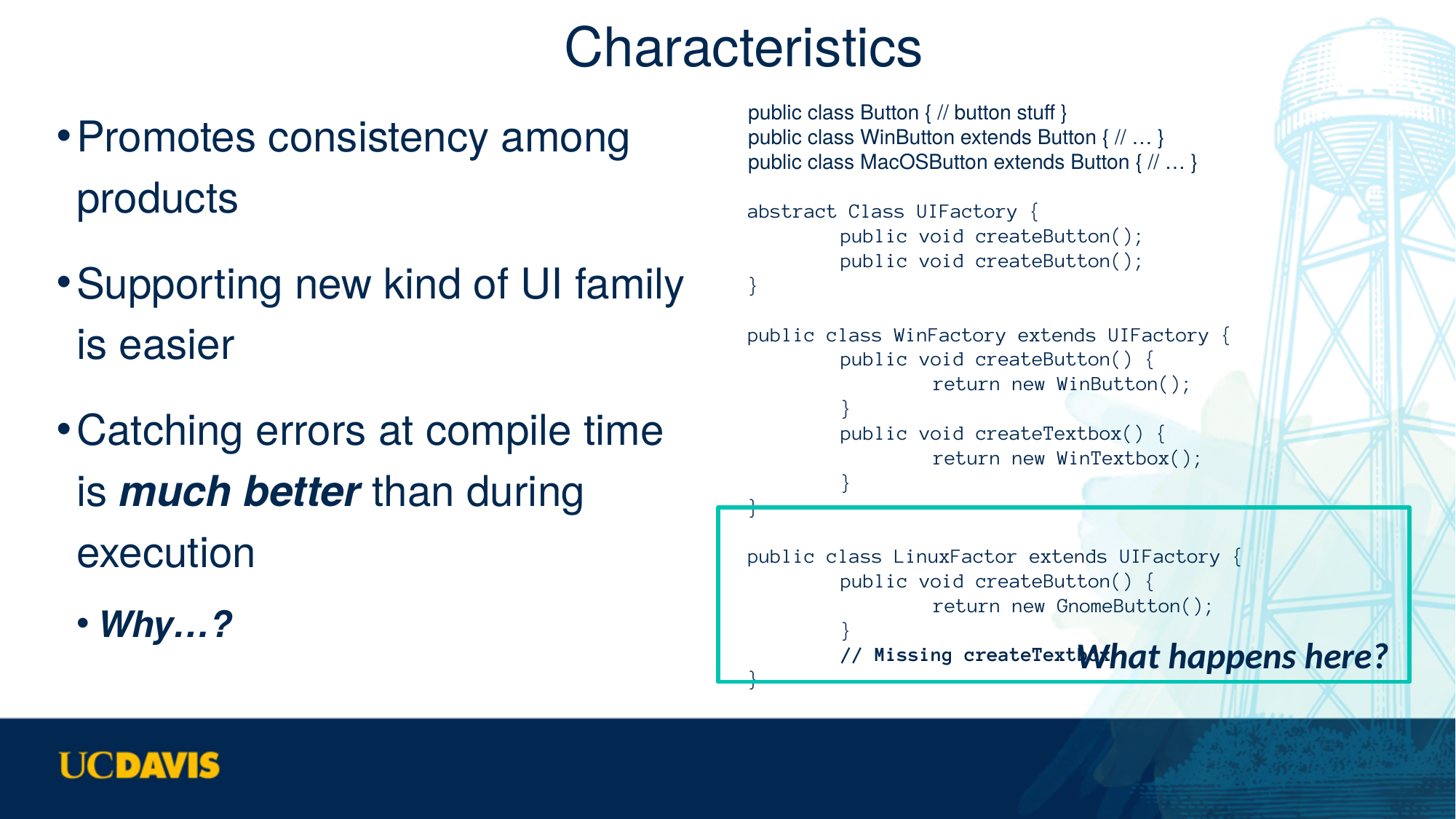

# Characteristics
Promotes consistency among products
Supporting new kind of UI family is easier
Catching errors at compile time is much better than during execution
Why…?

public class Button { // button stuff }
public class WinButton extends Button { // … }
public class MacOSButton extends Button { // … }

abstract Class UIFactory {
	public void createButton();
	public void createButton();
}

public class WinFactory extends UIFactory {
	public void createButton() {
		return new WinButton();
	}
	public void createTextbox() {
		return new WinTextbox();
	}
}

public class LinuxFactor extends UIFactory {
	public void createButton() {
		return new GnomeButton();
	}
	// Missing createTextbox
}

What happens here?